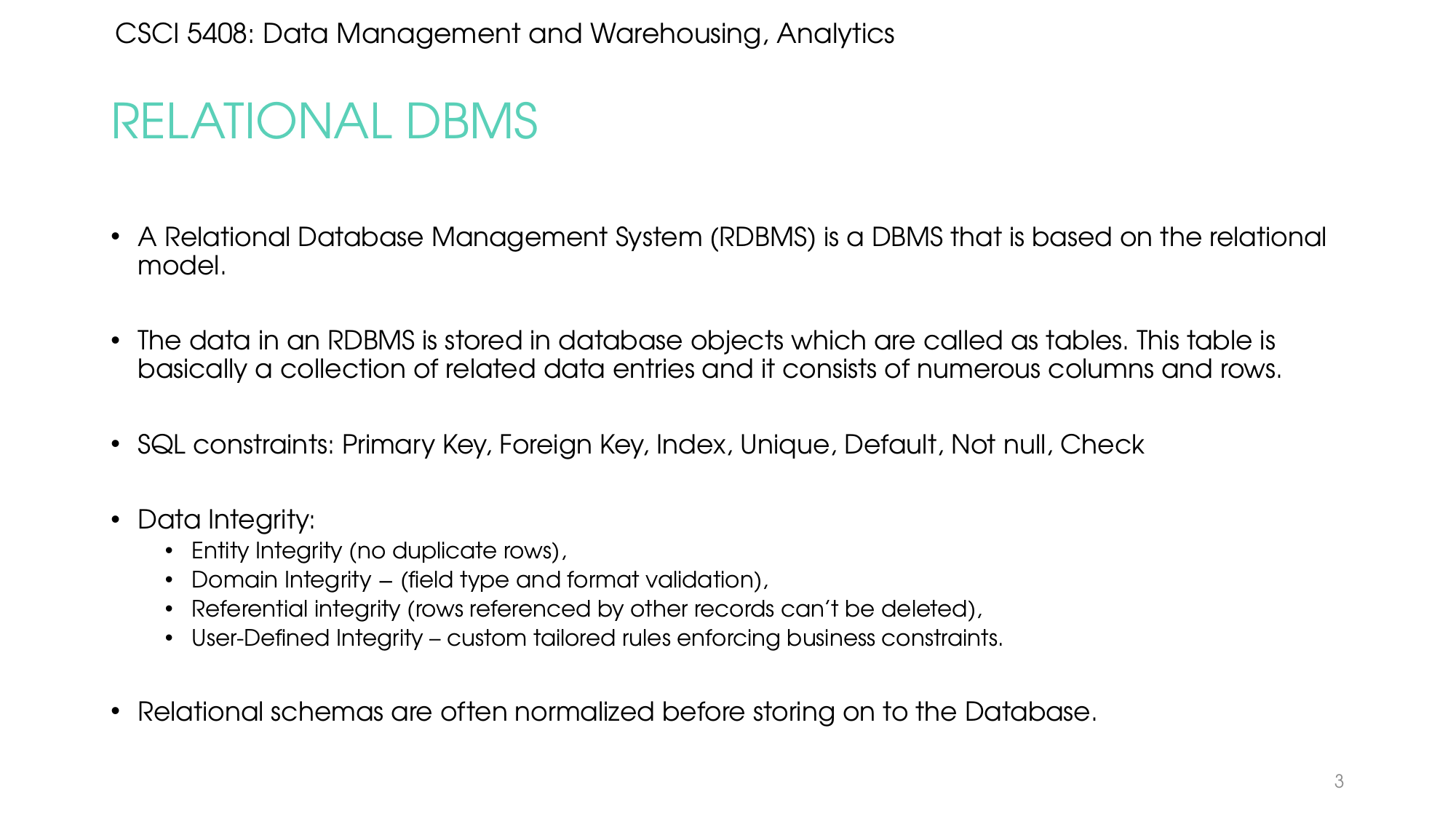

# Relational DBMs
A Relational Database Management System (RDBMS) is a DBMS that is based on the relational model.

The data in an RDBMS is stored in database objects which are called as tables. This table is basically a collection of related data entries and it consists of numerous columns and rows.

SQL constraints: Primary Key, Foreign Key, Index, Unique, Default, Not null, Check

Data Integrity:
Entity Integrity (no duplicate rows),
Domain Integrity − (field type and format validation),
Referential integrity (rows referenced by other records can’t be deleted),
User-Defined Integrity – custom tailored rules enforcing business constraints.

Relational schemas are often normalized before storing on to the Database.
3